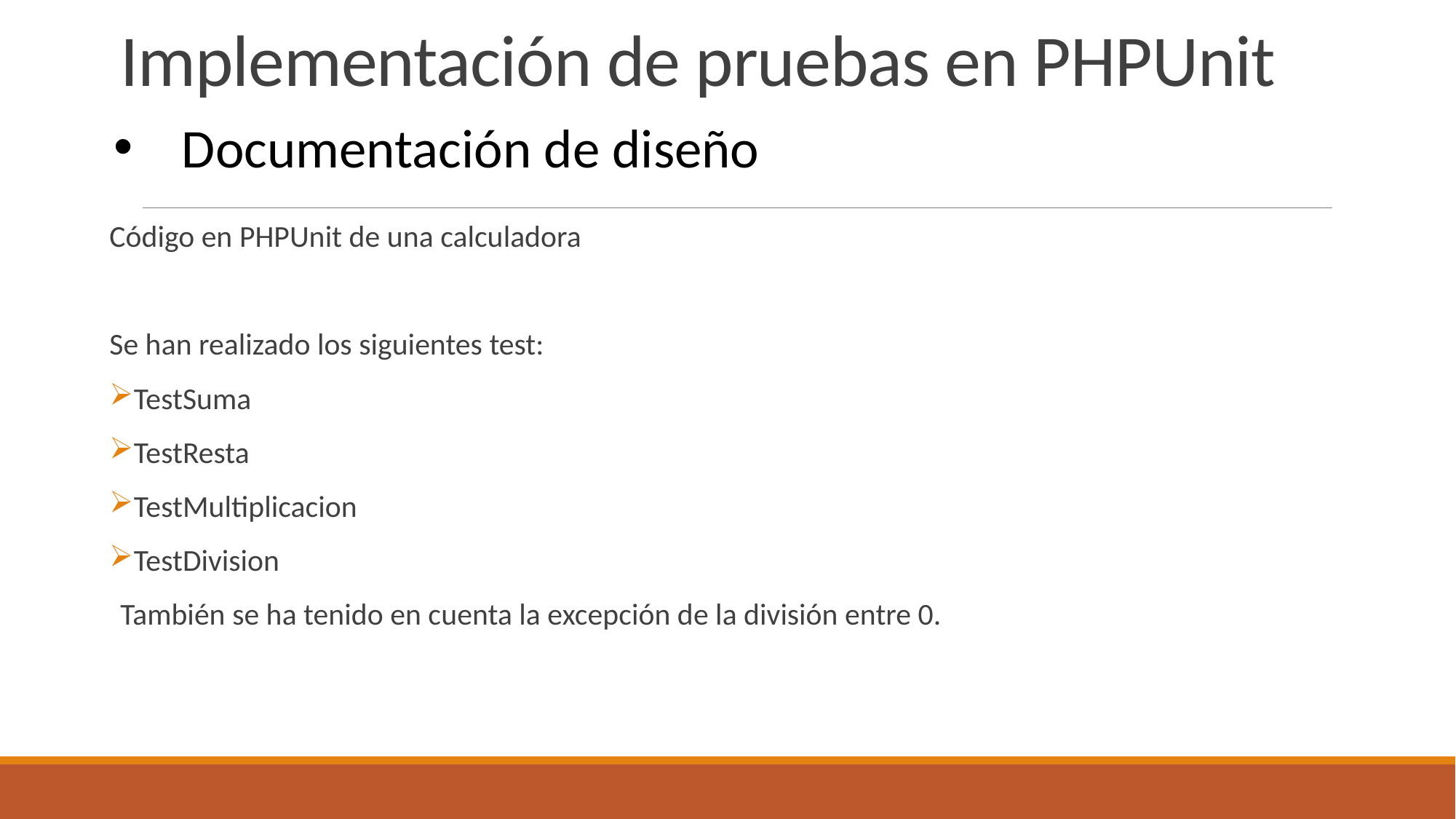

Implementación de pruebas en PHPUnit
Documentación de diseño
Código en PHPUnit de una calculadora

Se han realizado los siguientes test:
TestSuma
TestResta
TestMultiplicacion
TestDivision
También se ha tenido en cuenta la excepción de la división entre 0.